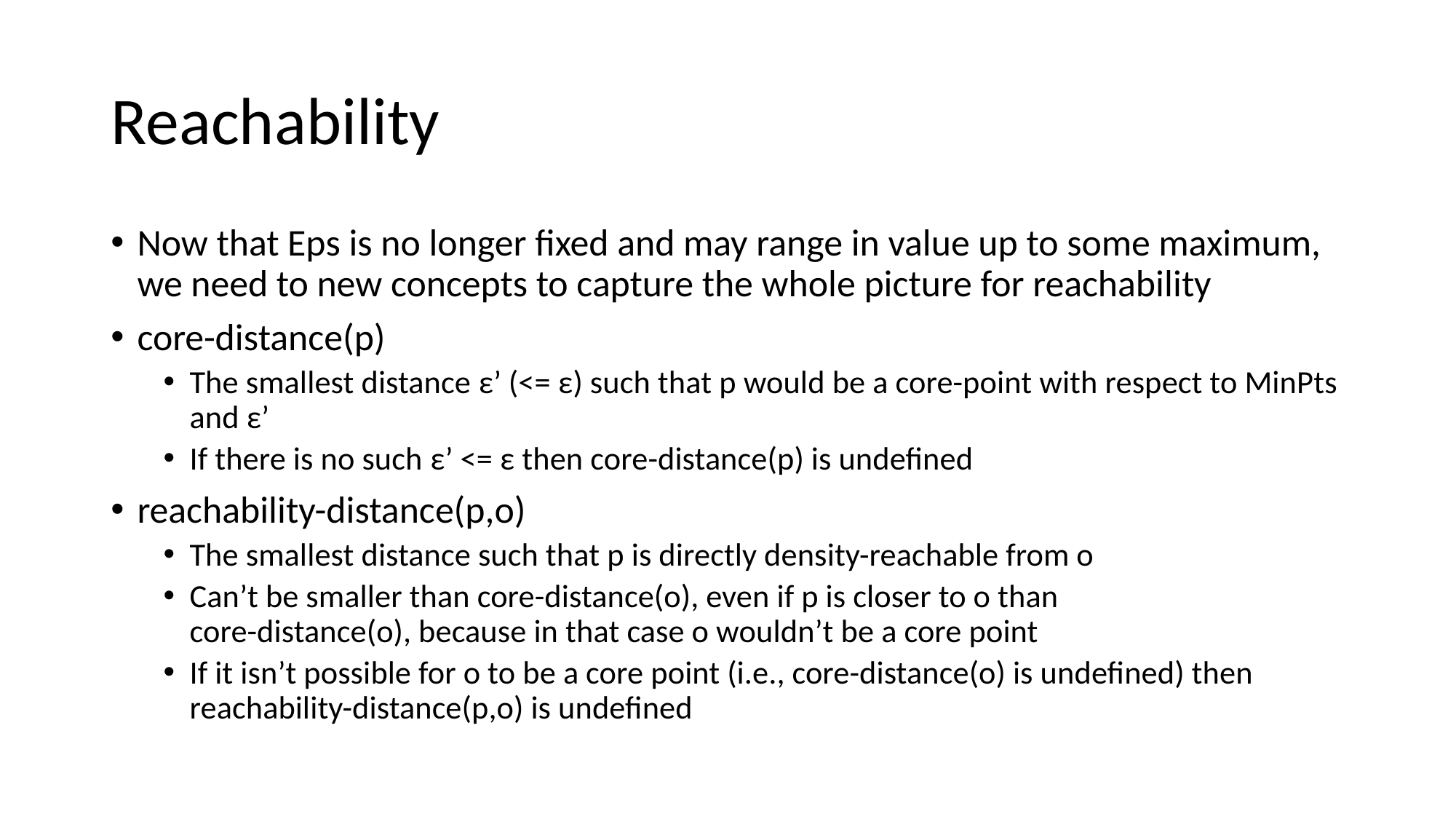

# Reachability
Now that Eps is no longer fixed and may range in value up to some maximum, we need to new concepts to capture the whole picture for reachability
core-distance(p)
The smallest distance ε’ (<= ε) such that p would be a core-point with respect to MinPts and ε’
If there is no such ε’ <= ε then core-distance(p) is undefined
reachability-distance(p,o)
The smallest distance such that p is directly density-reachable from o
Can’t be smaller than core-distance(o), even if p is closer to o than
core-distance(o), because in that case o wouldn’t be a core point
If it isn’t possible for o to be a core point (i.e., core-distance(o) is undefined) then reachability-distance(p,o) is undefined